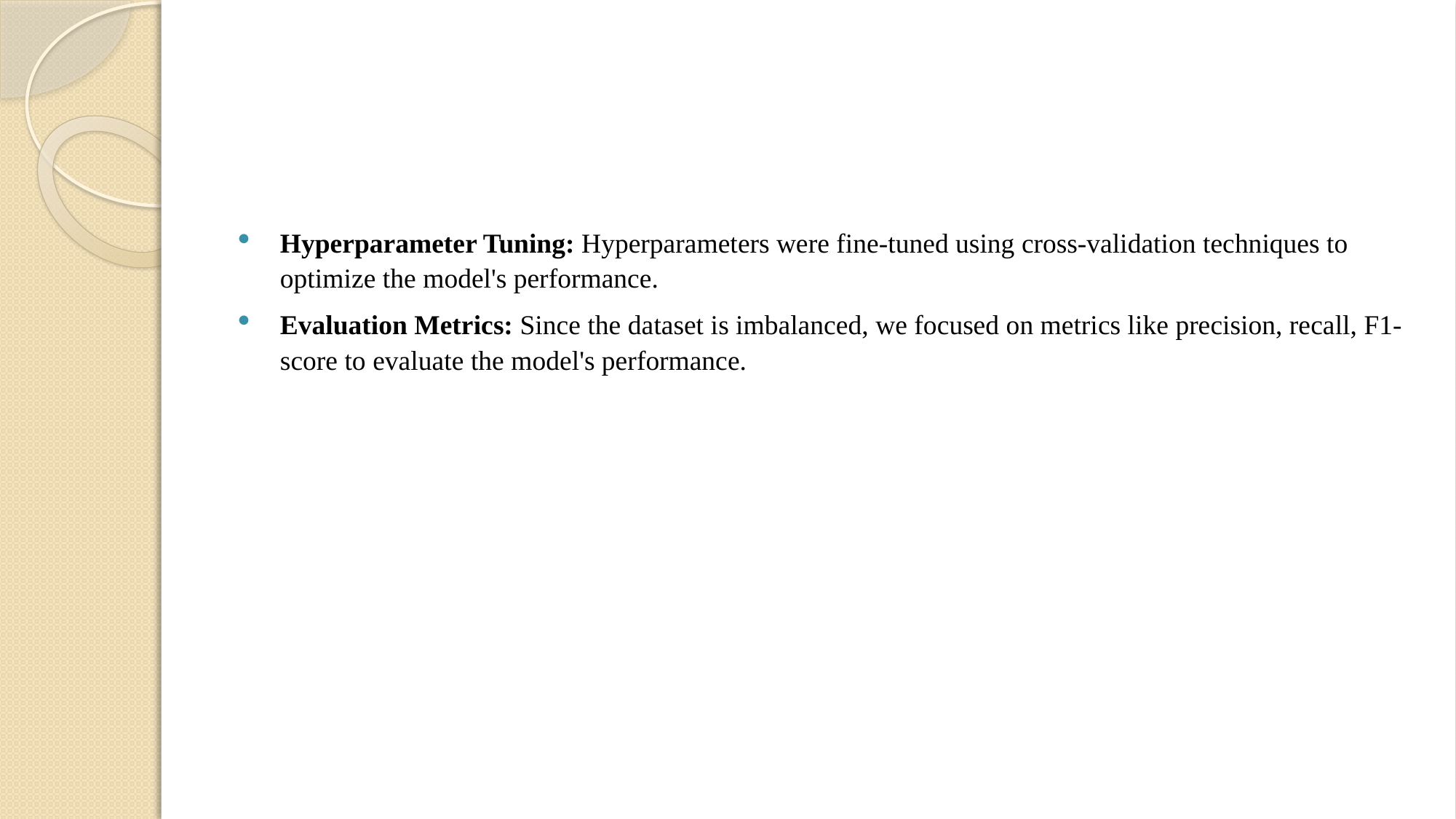

Hyperparameter Tuning: Hyperparameters were fine-tuned using cross-validation techniques to optimize the model's performance.
Evaluation Metrics: Since the dataset is imbalanced, we focused on metrics like precision, recall, F1-score to evaluate the model's performance.